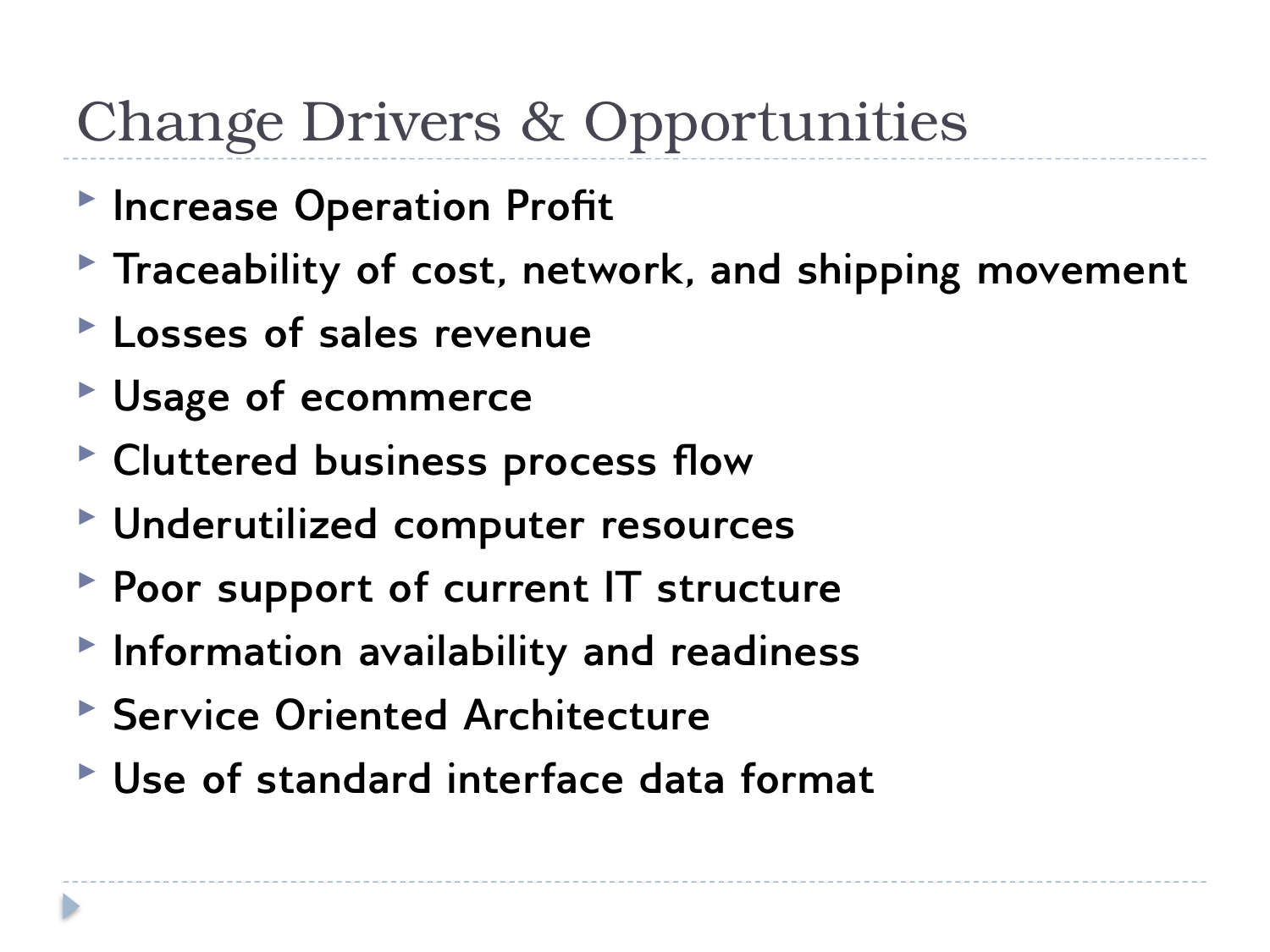

# Change Drivers & Opportunities
Increase Operation Profit
Traceability of cost, network, and shipping movement
Losses of sales revenue
Usage of ecommerce
Cluttered business process flow
Underutilized computer resources
Poor support of current IT structure
Information availability and readiness
Service Oriented Architecture
Use of standard interface data format